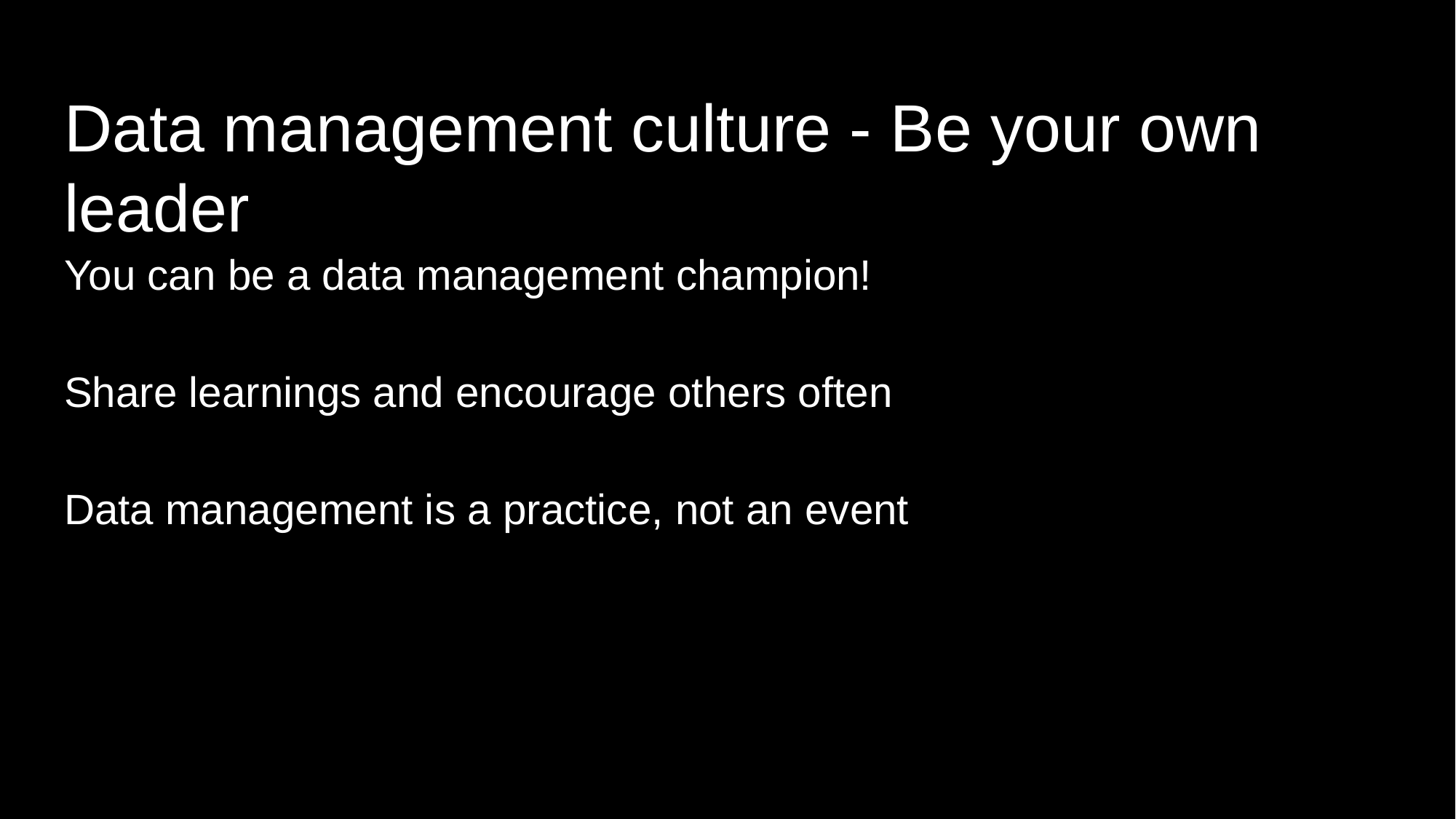

# Data management culture - Be your own leader
You can be a data management champion!

Share learnings and encourage others often

Data management is a practice, not an event